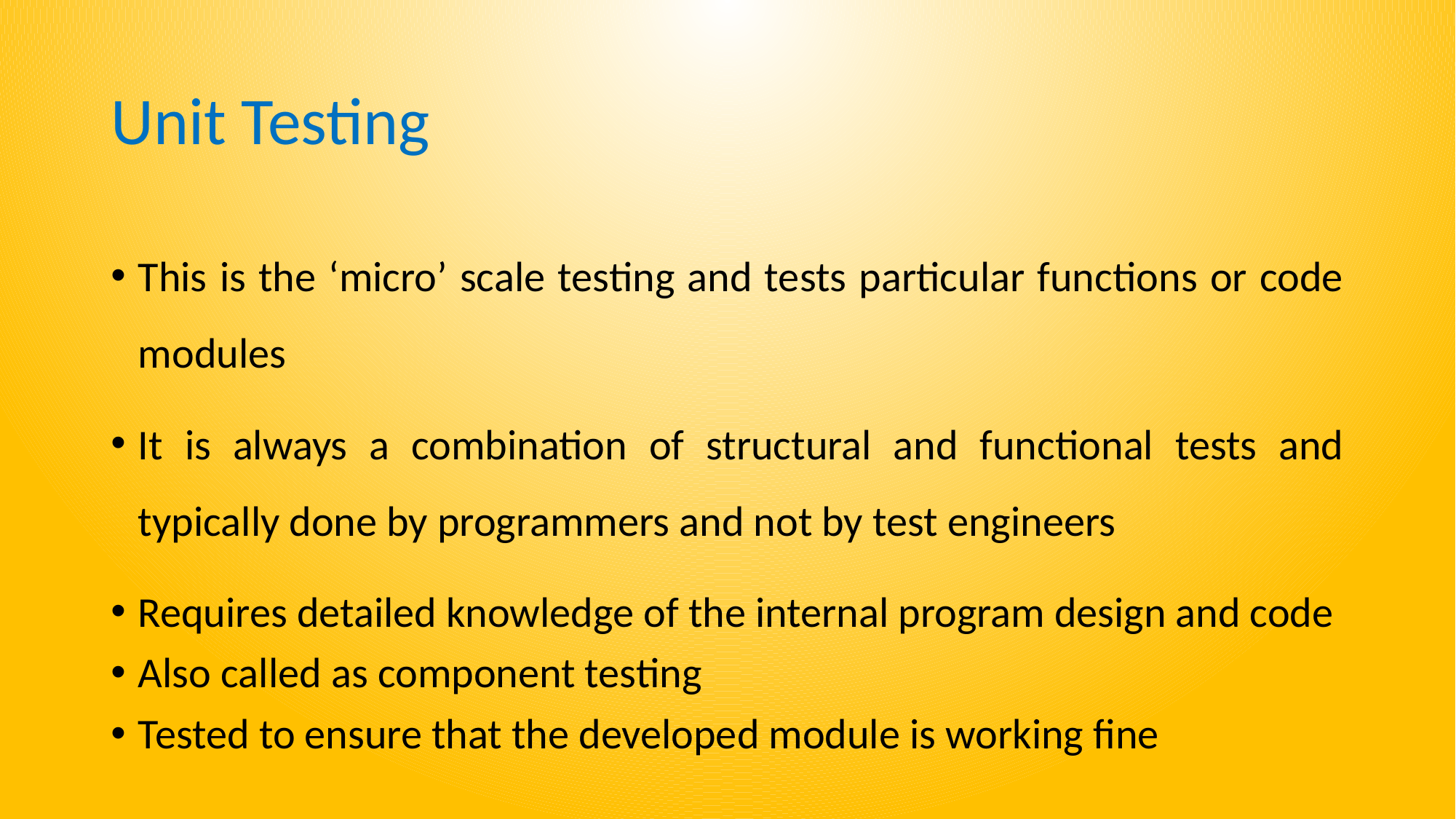

# Unit Testing
This is the ‘micro’ scale testing and tests particular functions or code modules
It is always a combination of structural and functional tests and typically done by programmers and not by test engineers
Requires detailed knowledge of the internal program design and code
Also called as component testing
Tested to ensure that the developed module is working fine